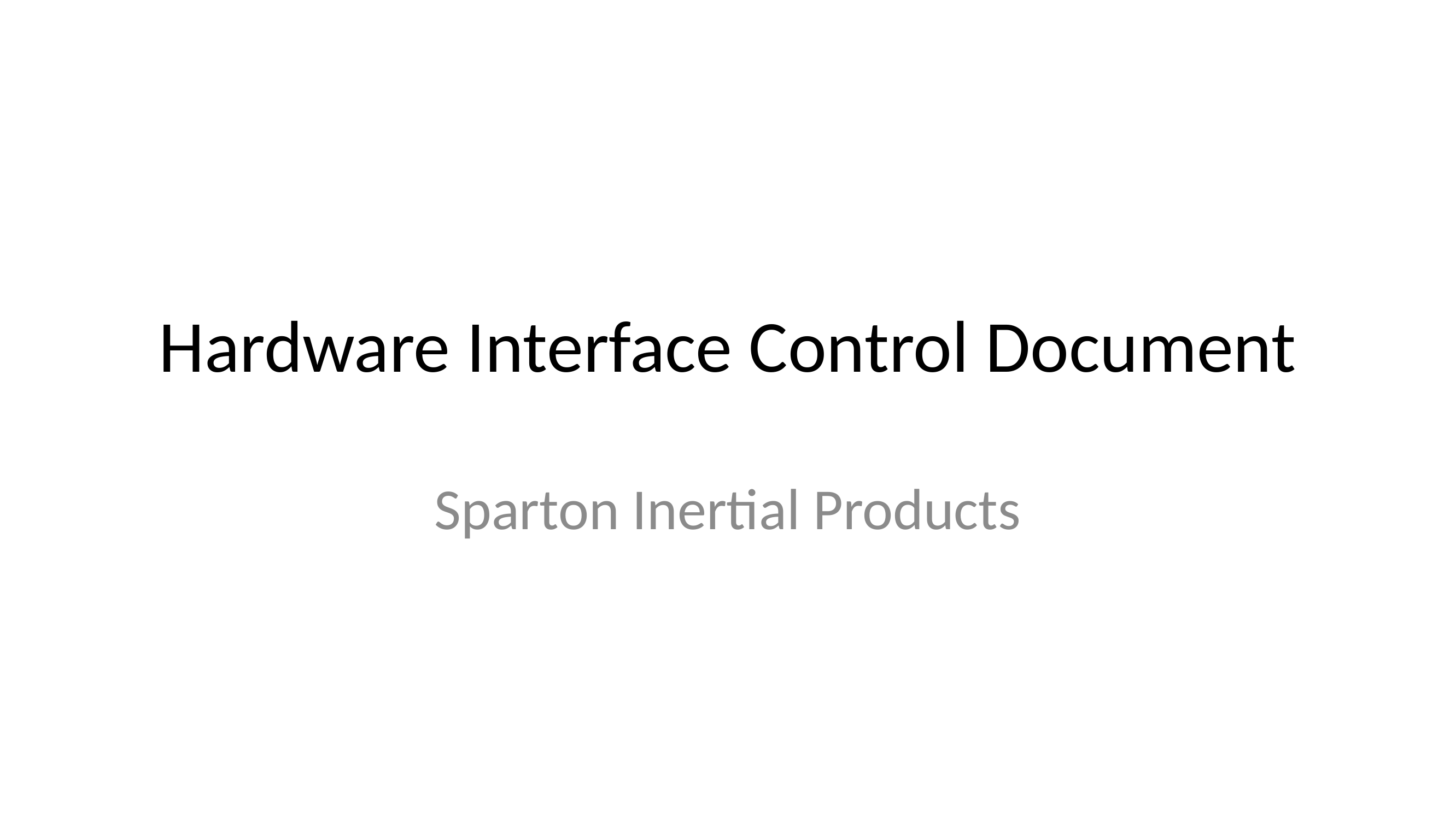

# Hardware Interface Control Document
Sparton Inertial Products